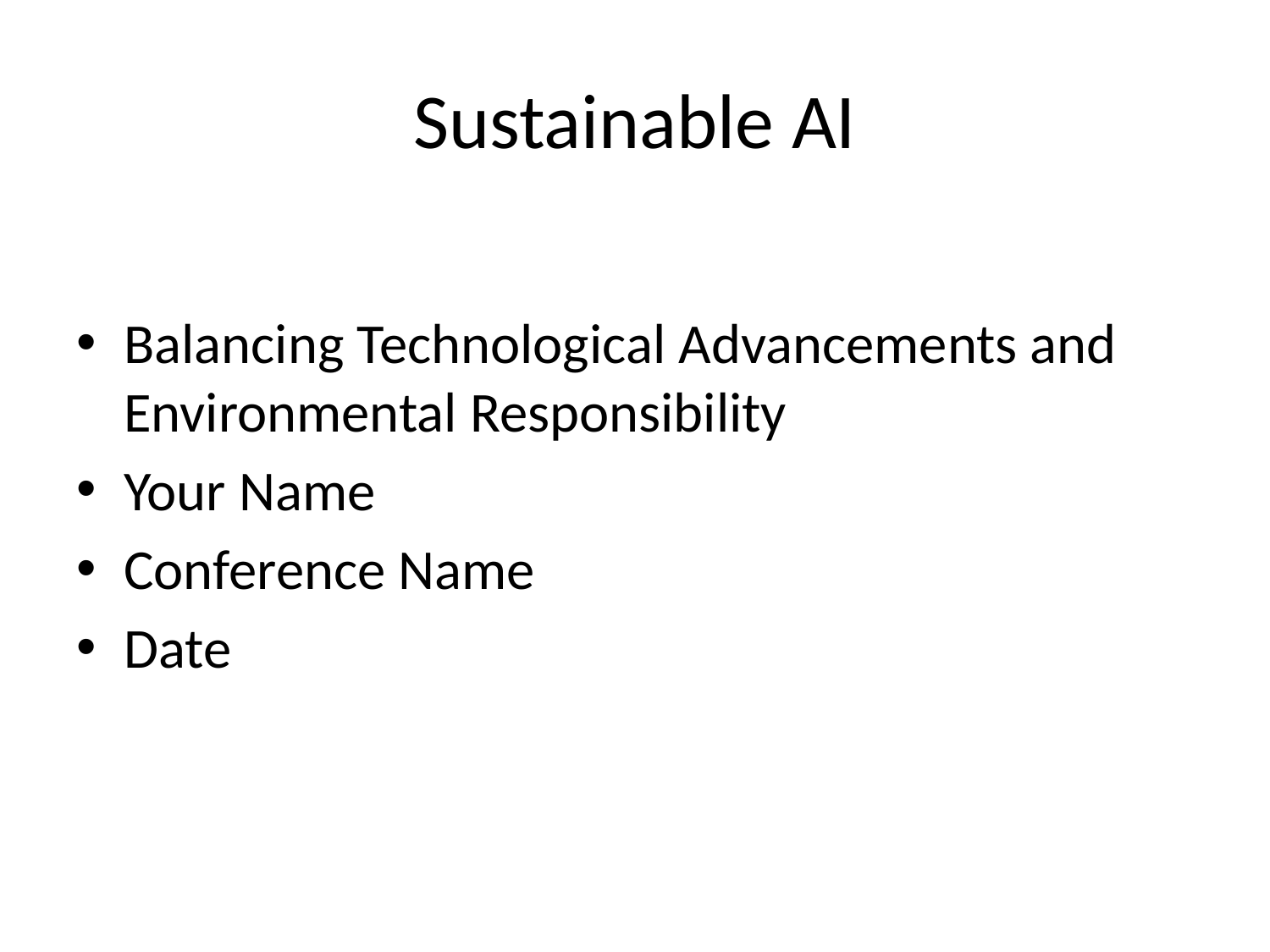

# Sustainable AI

Balancing Technological Advancements and Environmental Responsibility
Your Name
Conference Name
Date